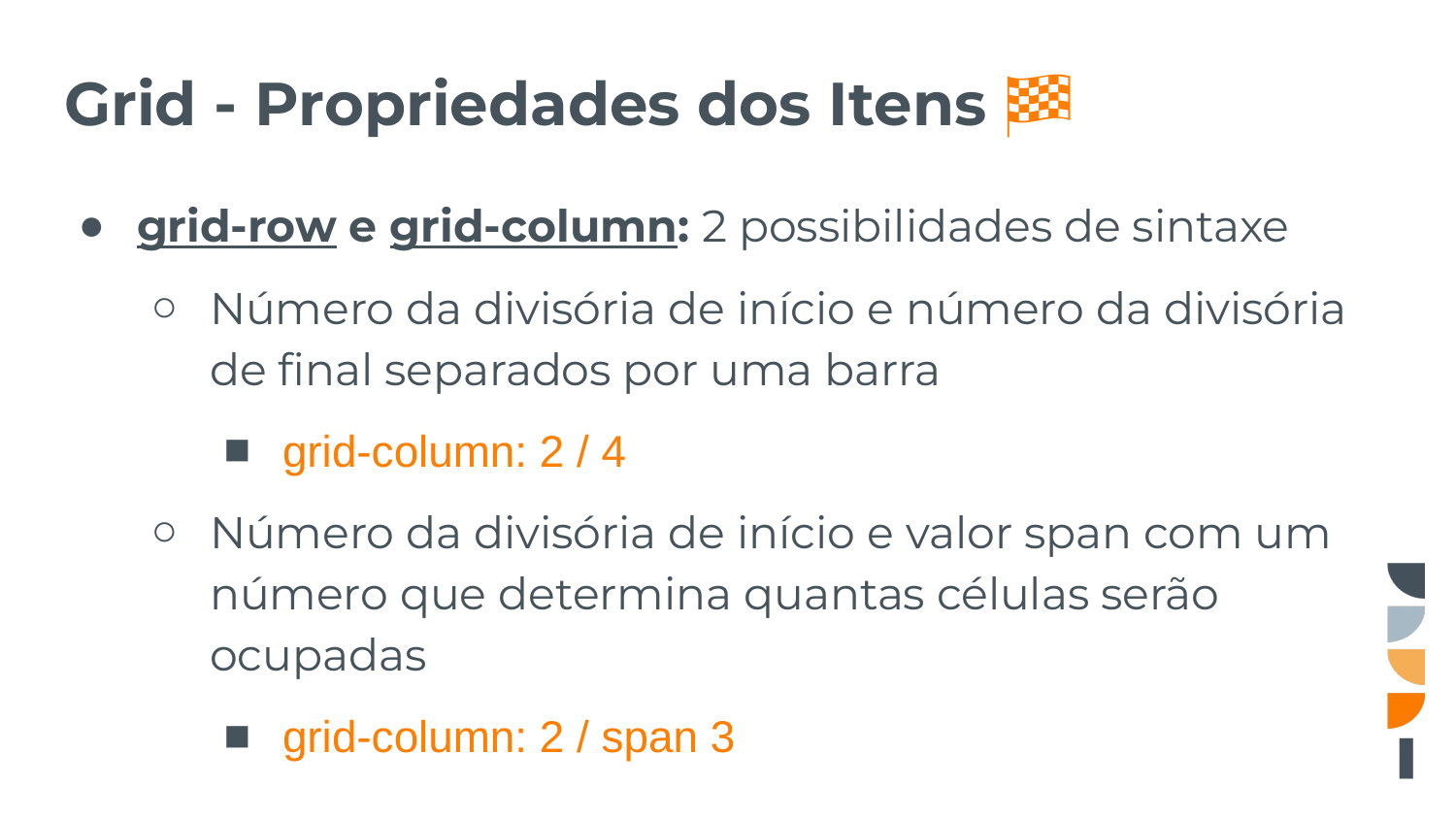

# Grid - Propriedades dos Itens 🏁
grid-row e grid-column: 2 possibilidades de sintaxe
Número da divisória de início e número da divisória de final separados por uma barra
grid-column: 2 / 4
Número da divisória de início e valor span com um número que determina quantas células serão ocupadas
grid-column: 2 / span 3